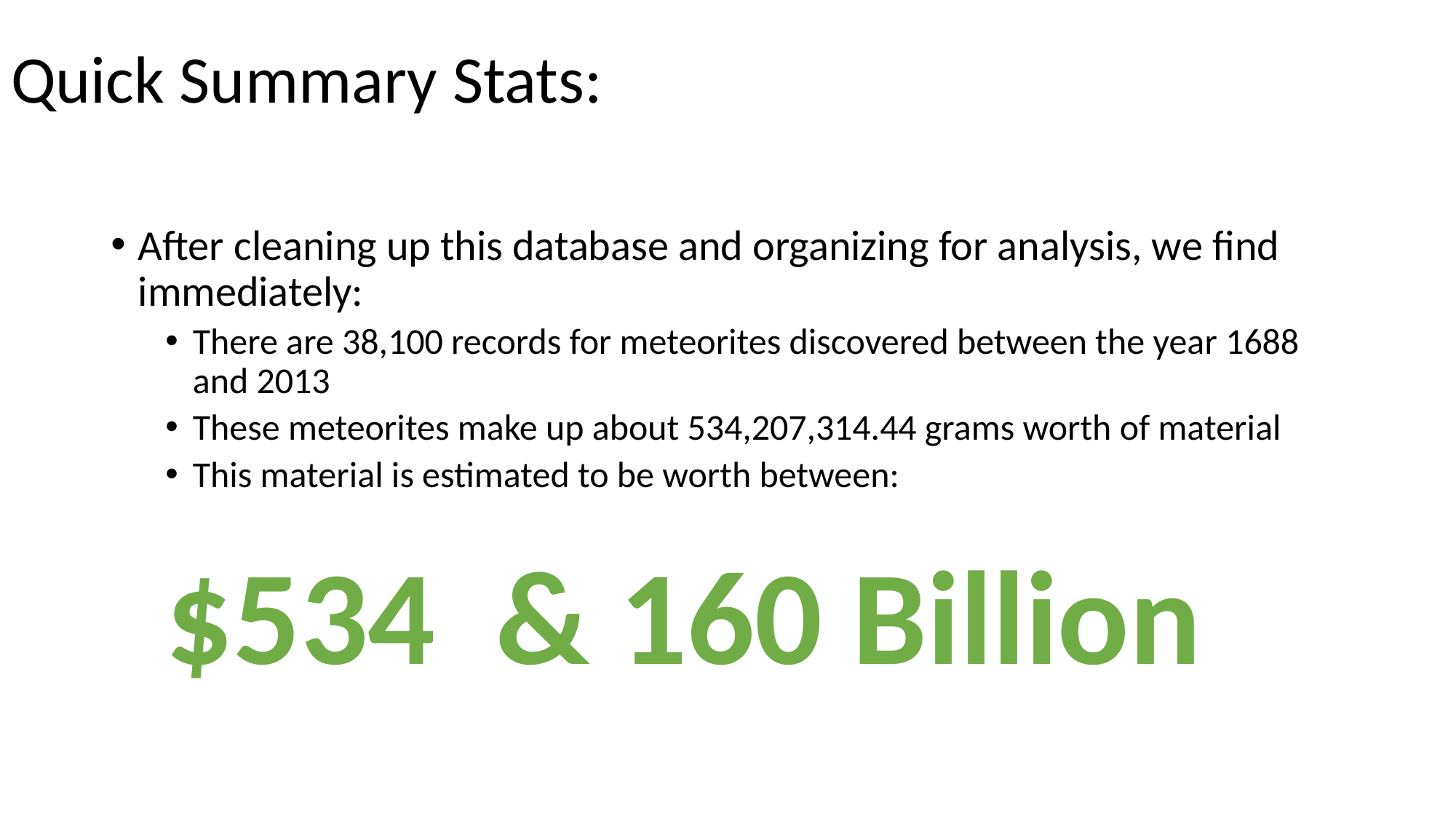

# Quick Summary Stats:
After cleaning up this database and organizing for analysis, we find immediately:
There are 38,100 records for meteorites discovered between the year 1688 and 2013
These meteorites make up about 534,207,314.44 grams worth of material
This material is estimated to be worth between:

$534  & 160 Billion